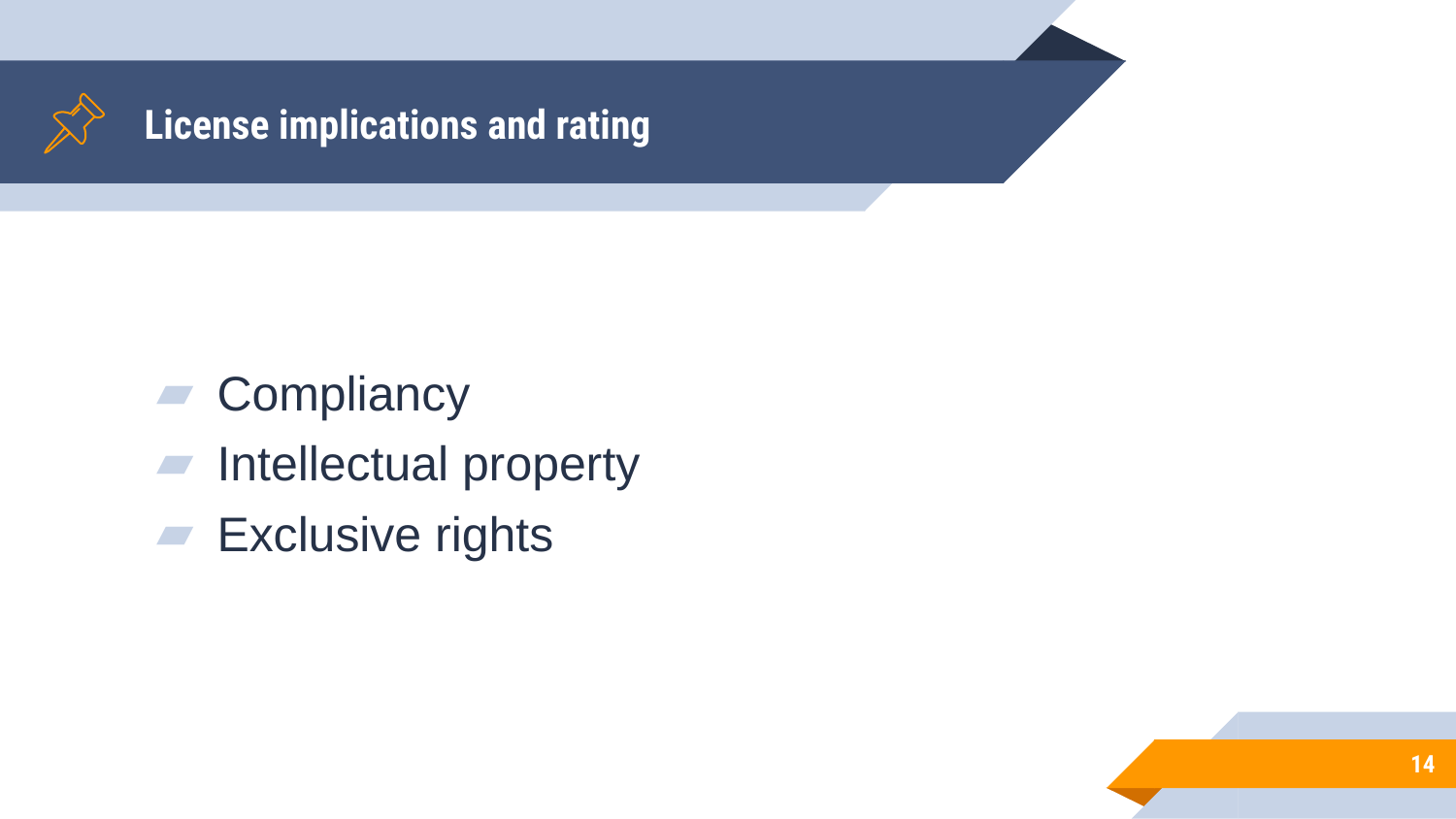

# License implications and rating

Compliancy
Intellectual property
Exclusive rights
14